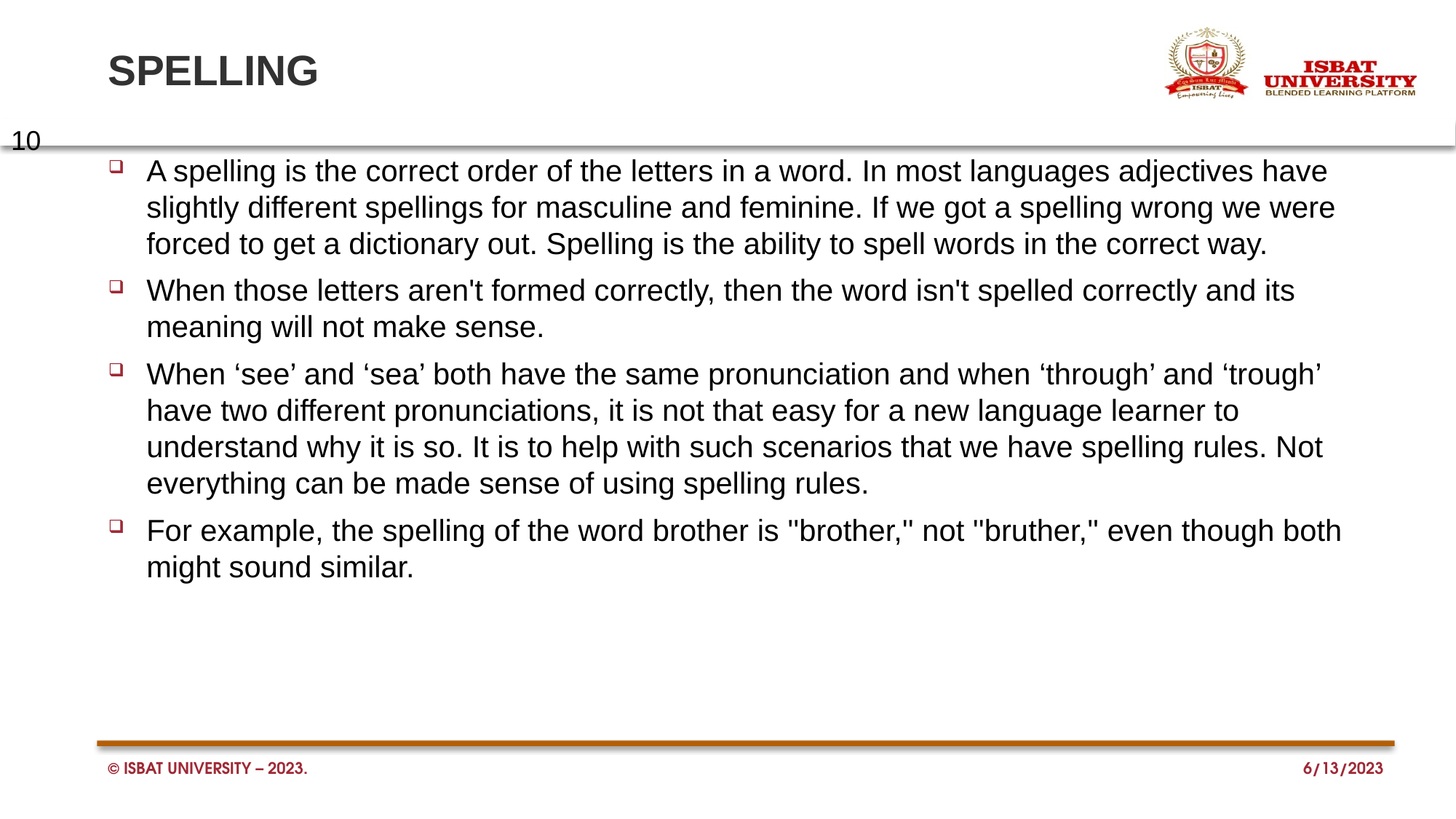

# SPELLING
10
A spelling is the correct order of the letters in a word. In most languages adjectives have slightly different spellings for masculine and feminine. If we got a spelling wrong we were forced to get a dictionary out. Spelling is the ability to spell words in the correct way.
When those letters aren't formed correctly, then the word isn't spelled correctly and its meaning will not make sense.
When ‘see’ and ‘sea’ both have the same pronunciation and when ‘through’ and ‘trough’ have two different pronunciations, it is not that easy for a new language learner to understand why it is so. It is to help with such scenarios that we have spelling rules. Not everything can be made sense of using spelling rules.
For example, the spelling of the word brother is ''brother,'' not ''bruther,'' even though both might sound similar.